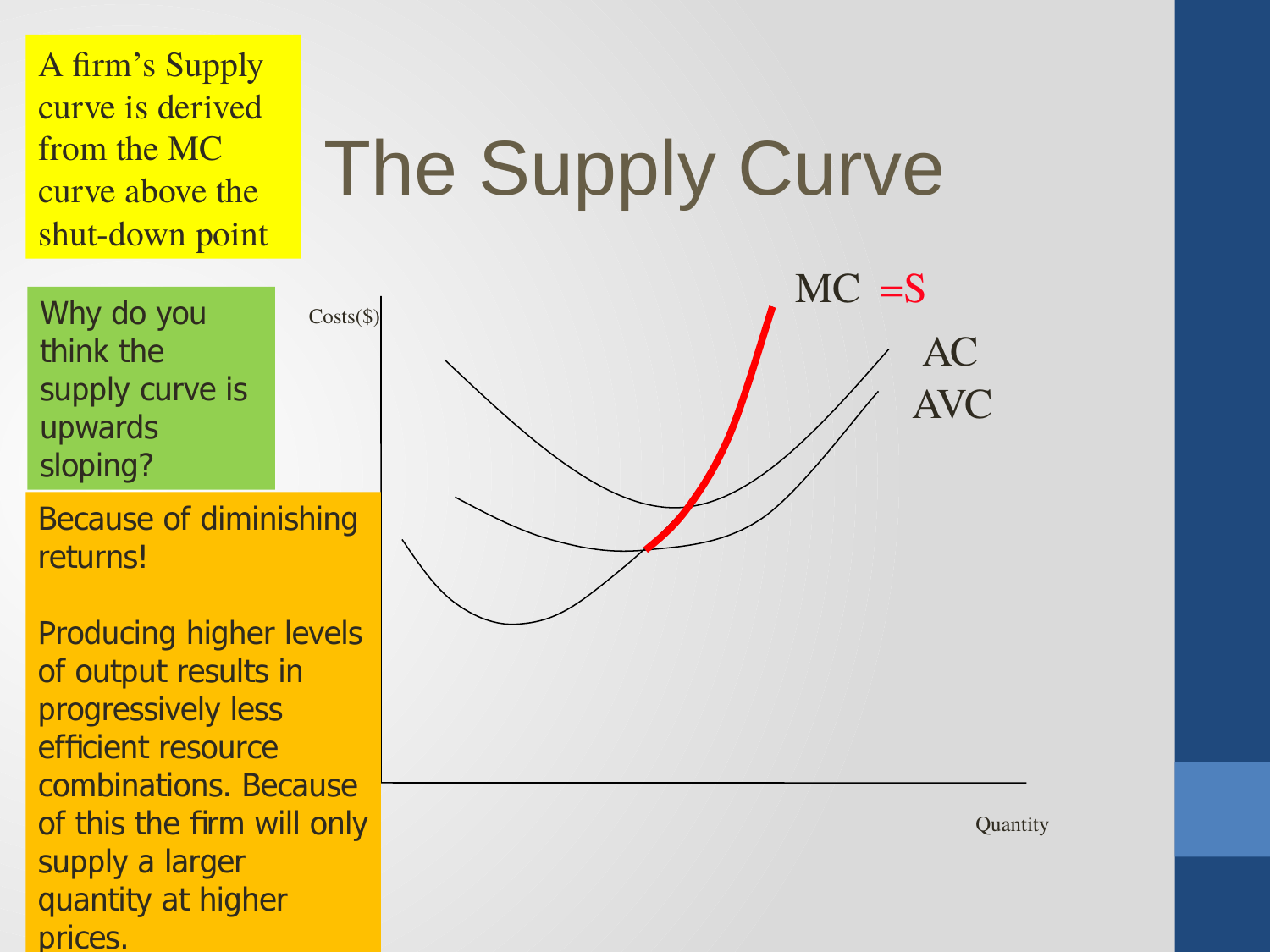

A firm’s Supply curve is derived from the MC curve above the shut-down point
The Supply Curve
MC
=S
Why do you think the supply curve is upwards sloping?
Costs($)

AC

AVC

Because of diminishing returns!

Producing higher levels of output results in progressively less efficient resource combinations. Because of this the firm will only supply a larger quantity at higher prices.

Quantity